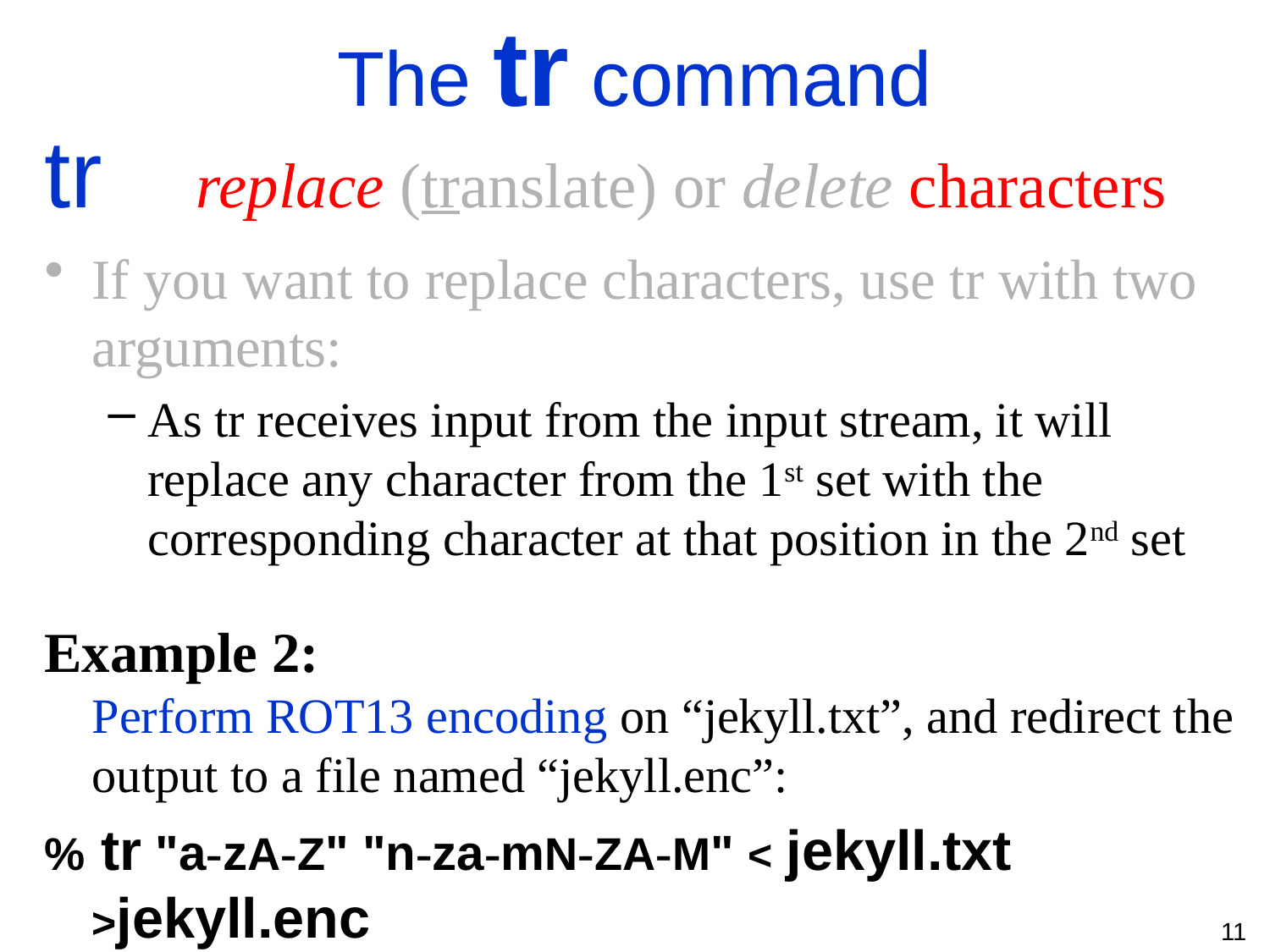

The tr command
tr   replace (translate) or delete characters

If you want to replace characters, use tr with two arguments:
As tr receives input from the input stream, it will replace any character from the 1st set with the corresponding character at that position in the 2nd set

Example 2:
Perform ROT13 encoding on “jekyll.txt”, and redirect the output to a file named “jekyll.enc”:
% tr "a-zA-Z" "n-za-mN-ZA-M" < jekyll.txt >jekyll.enc
11